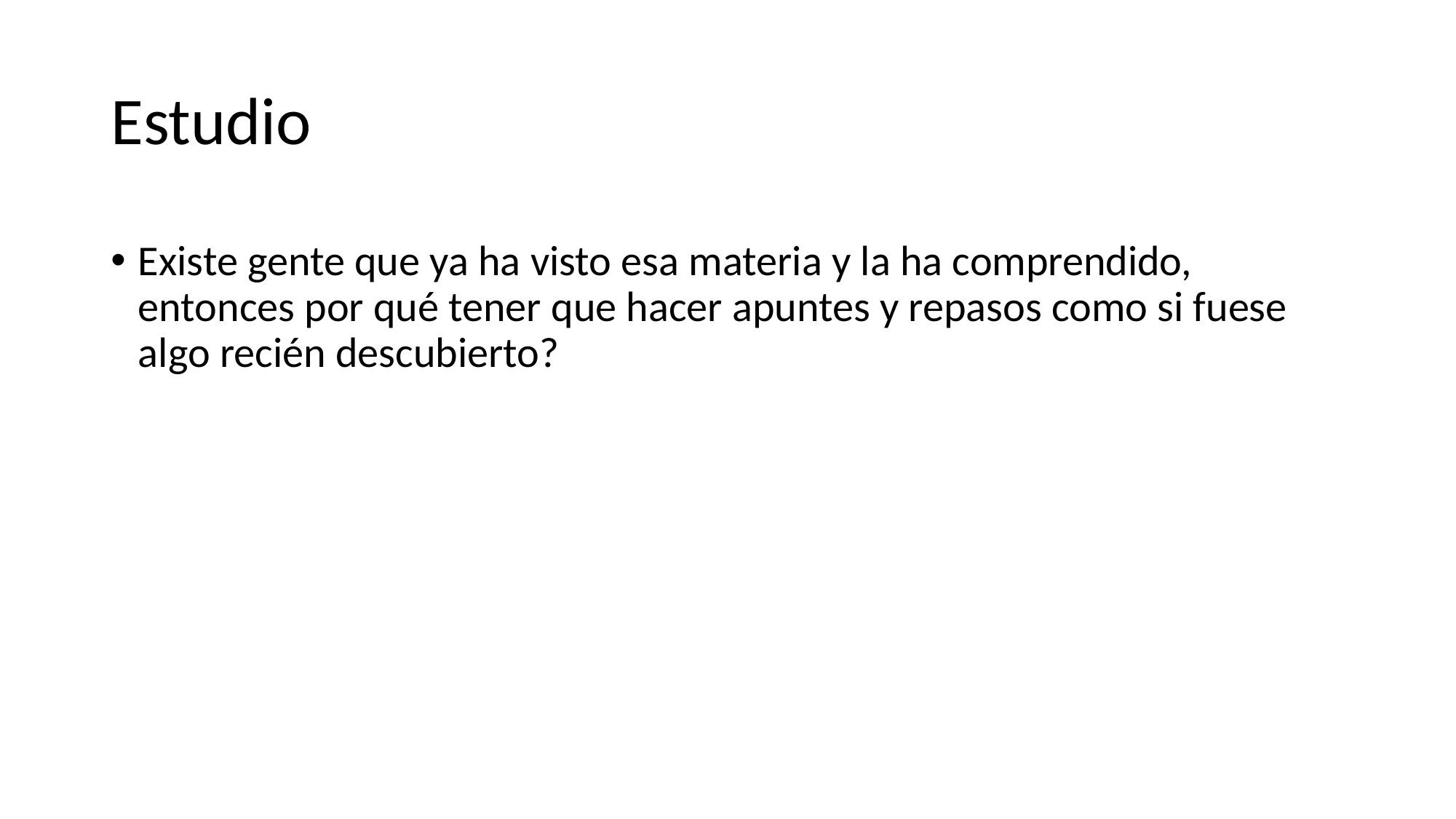

# Estudio
Existe gente que ya ha visto esa materia y la ha comprendido, entonces por qué tener que hacer apuntes y repasos como si fuese algo recién descubierto?